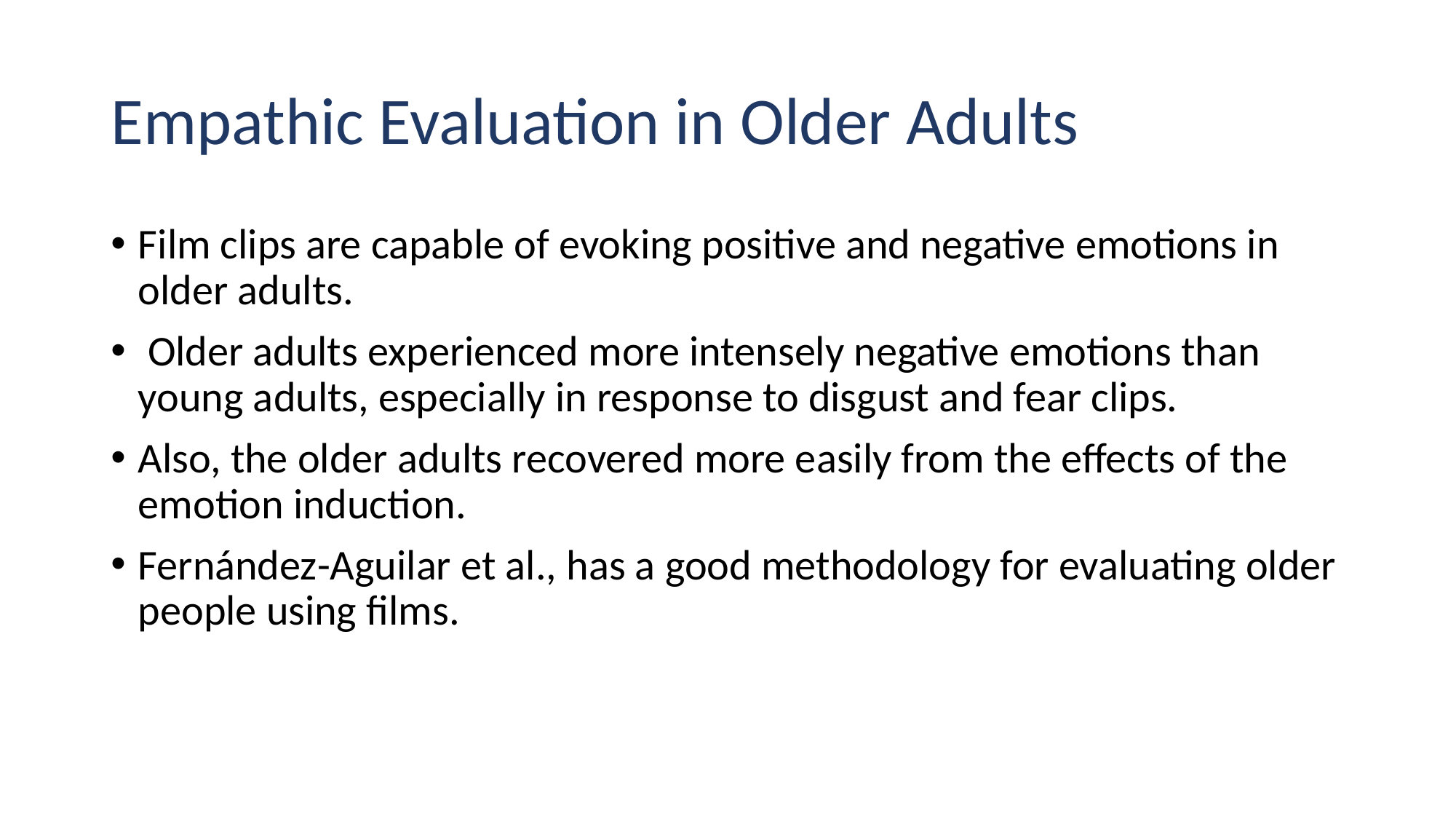

# Empathic Evaluation in Older Adults
Film clips are capable of evoking positive and negative emotions in older adults.
 Older adults experienced more intensely negative emotions than young adults, especially in response to disgust and fear clips.
Also, the older adults recovered more easily from the effects of the emotion induction.
Fernández-Aguilar et al., has a good methodology for evaluating older people using films.